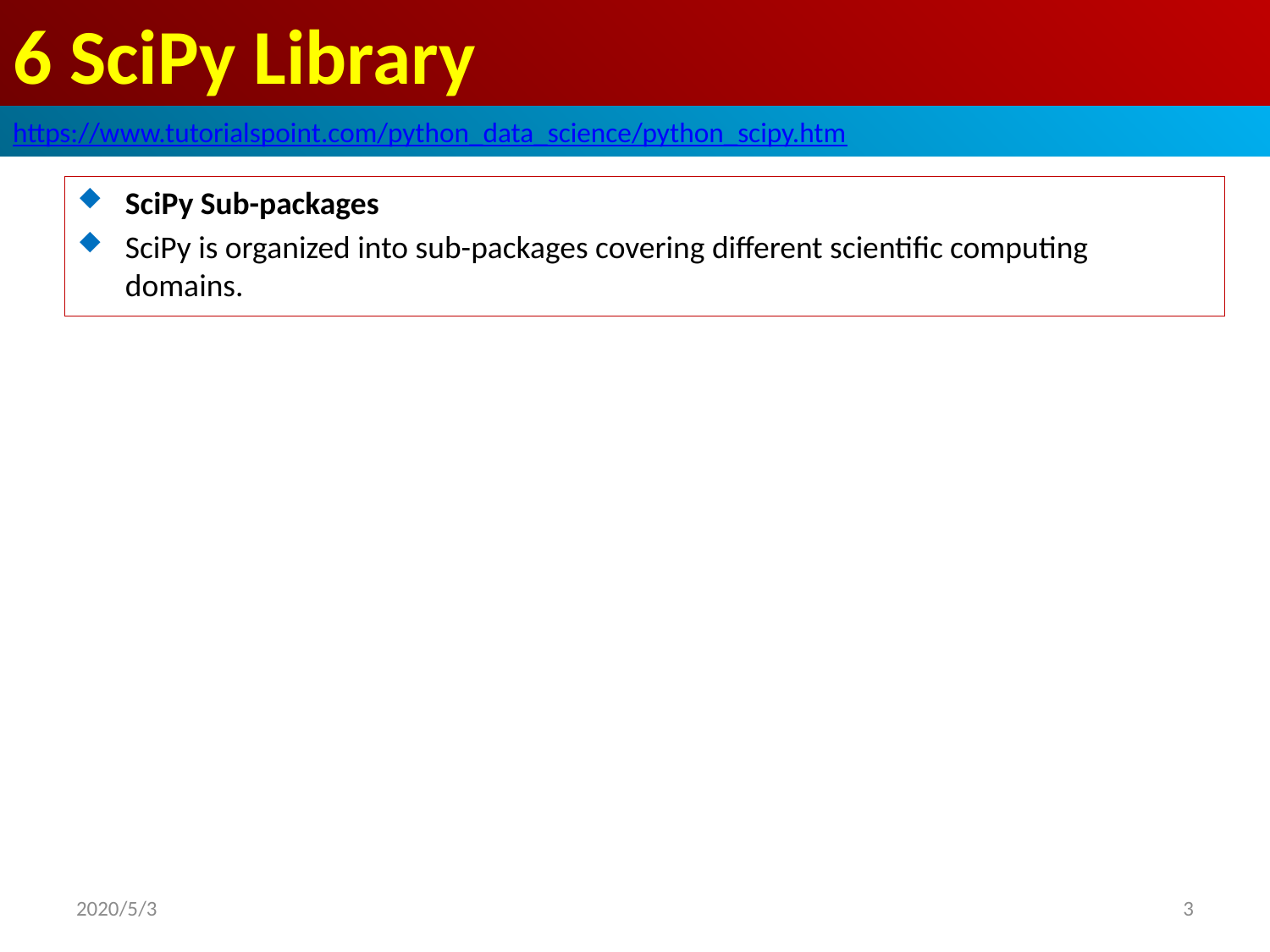

# 6 SciPy Library
https://www.tutorialspoint.com/python_data_science/python_scipy.htm
SciPy Sub-packages
SciPy is organized into sub-packages covering different scientific computing domains.
2020/5/3
3